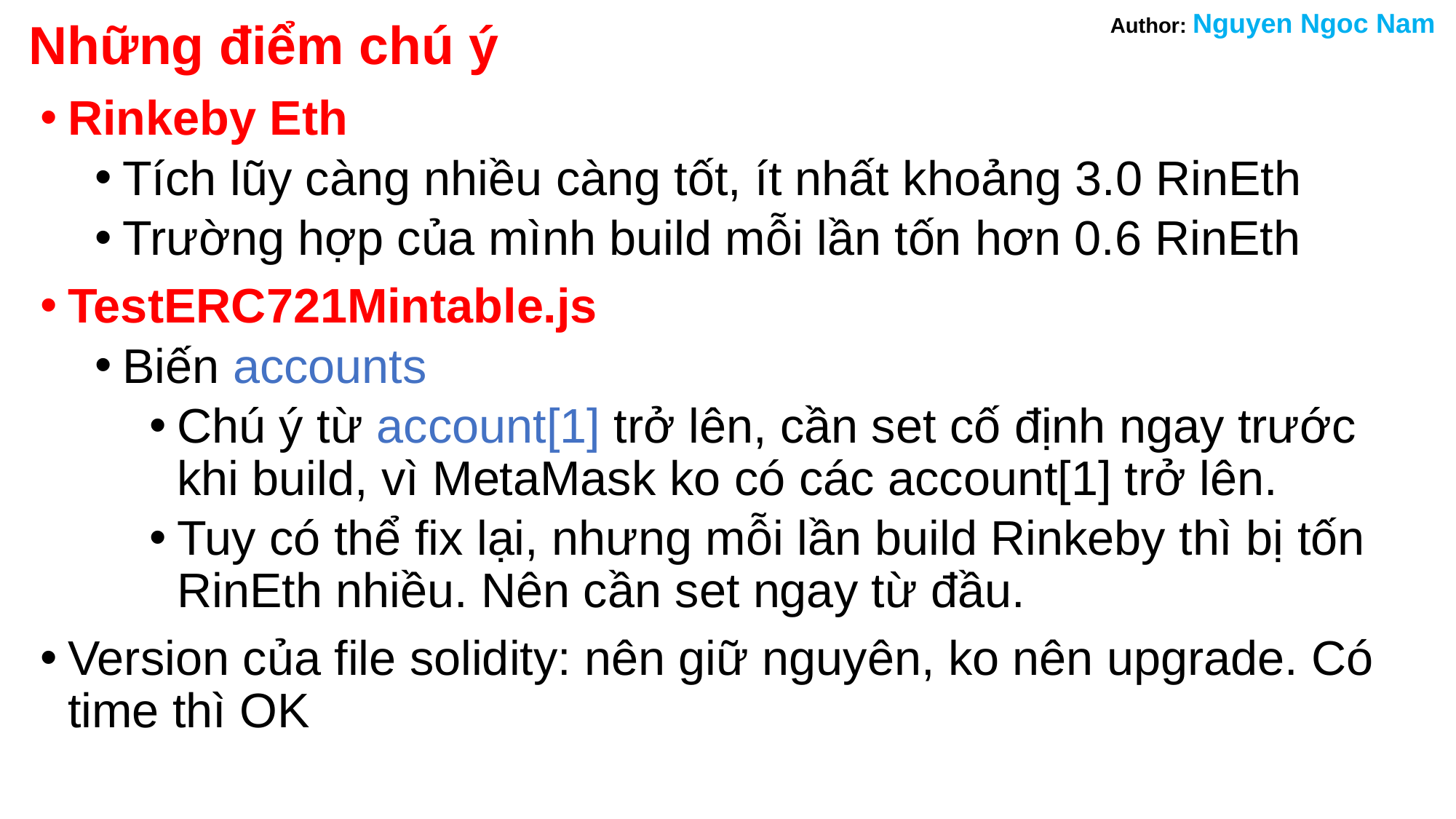

# Những điểm chú ý
Rinkeby Eth
Tích lũy càng nhiều càng tốt, ít nhất khoảng 3.0 RinEth
Trường hợp của mình build mỗi lần tốn hơn 0.6 RinEth
TestERC721Mintable.js
Biến accounts
Chú ý từ account[1] trở lên, cần set cố định ngay trước khi build, vì MetaMask ko có các account[1] trở lên.
Tuy có thể fix lại, nhưng mỗi lần build Rinkeby thì bị tốn RinEth nhiều. Nên cần set ngay từ đầu.
Version của file solidity: nên giữ nguyên, ko nên upgrade. Có time thì OK